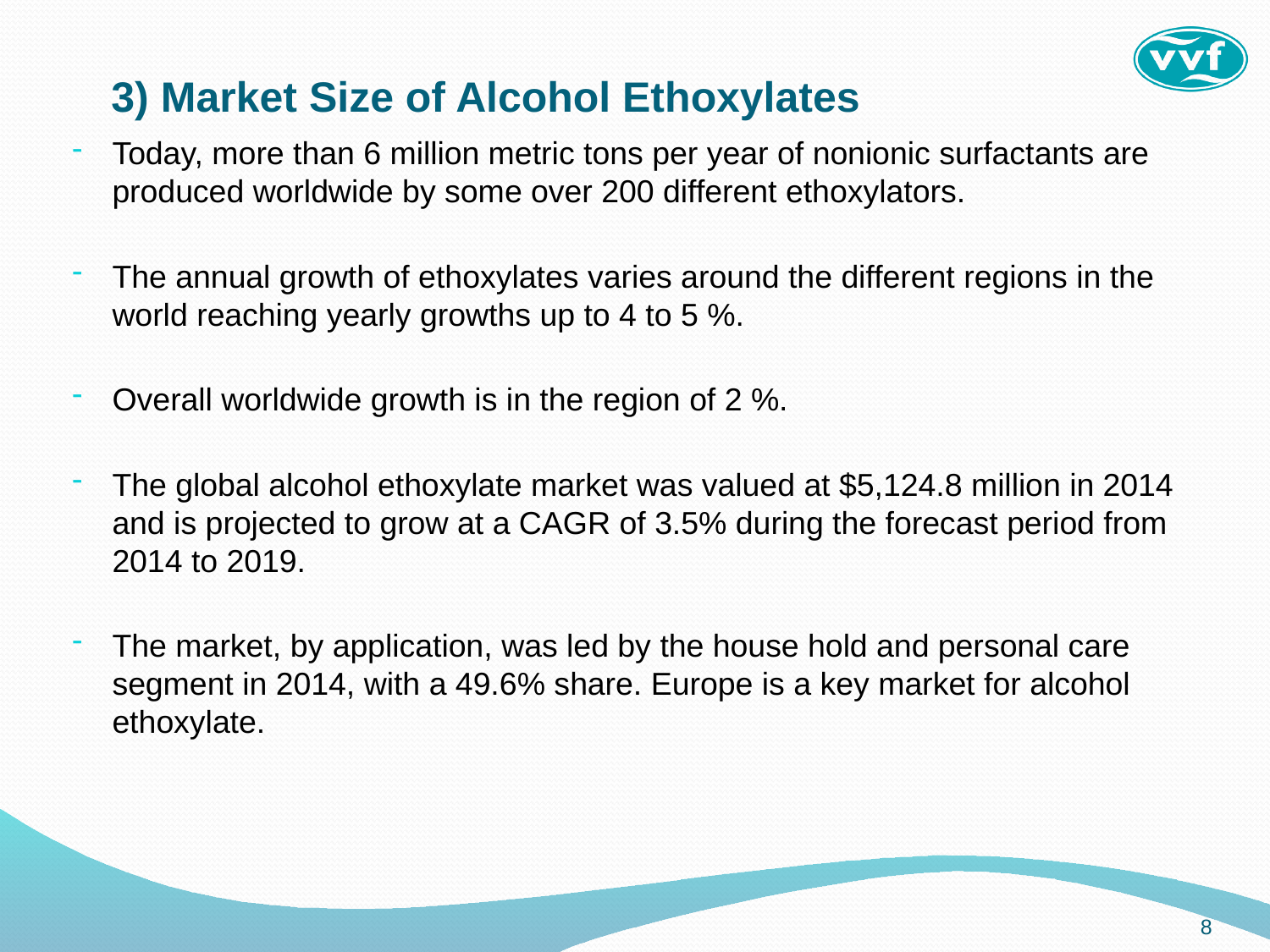

3) Market Size of Alcohol Ethoxylates
Today, more than 6 million metric tons per year of nonionic surfactants are produced worldwide by some over 200 different ethoxylators.

The annual growth of ethoxylates varies around the different regions in the world reaching yearly growths up to 4 to 5 %.

Overall worldwide growth is in the region of 2 %.

The global alcohol ethoxylate market was valued at $5,124.8 million in 2014 and is projected to grow at a CAGR of 3.5% during the forecast period from 2014 to 2019.

The market, by application, was led by the house hold and personal care segment in 2014, with a 49.6% share. Europe is a key market for alcohol ethoxylate.

8